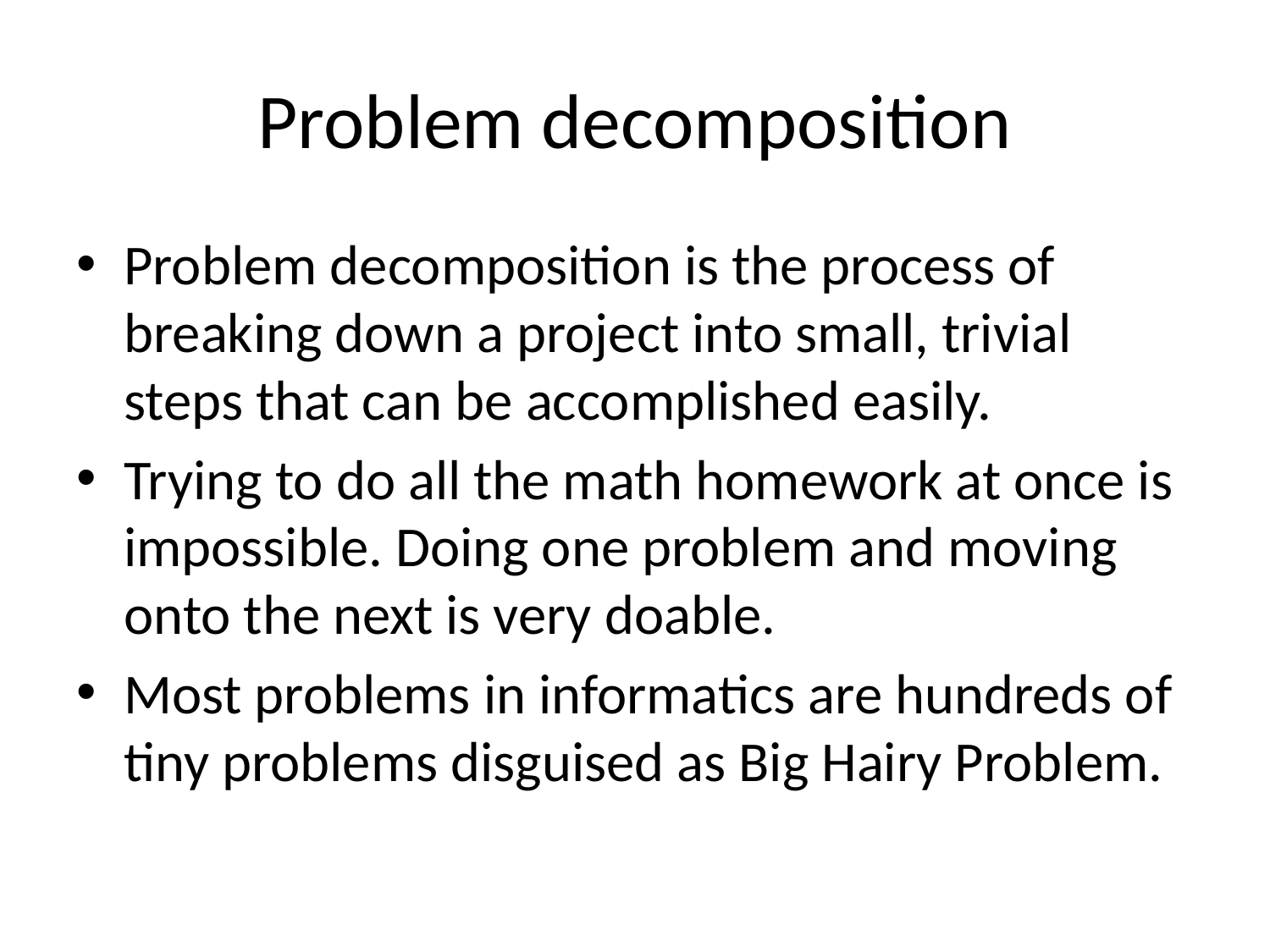

# Problem decomposition
Problem decomposition is the process of breaking down a project into small, trivial steps that can be accomplished easily.
Trying to do all the math homework at once is impossible. Doing one problem and moving onto the next is very doable.
Most problems in informatics are hundreds of tiny problems disguised as Big Hairy Problem.